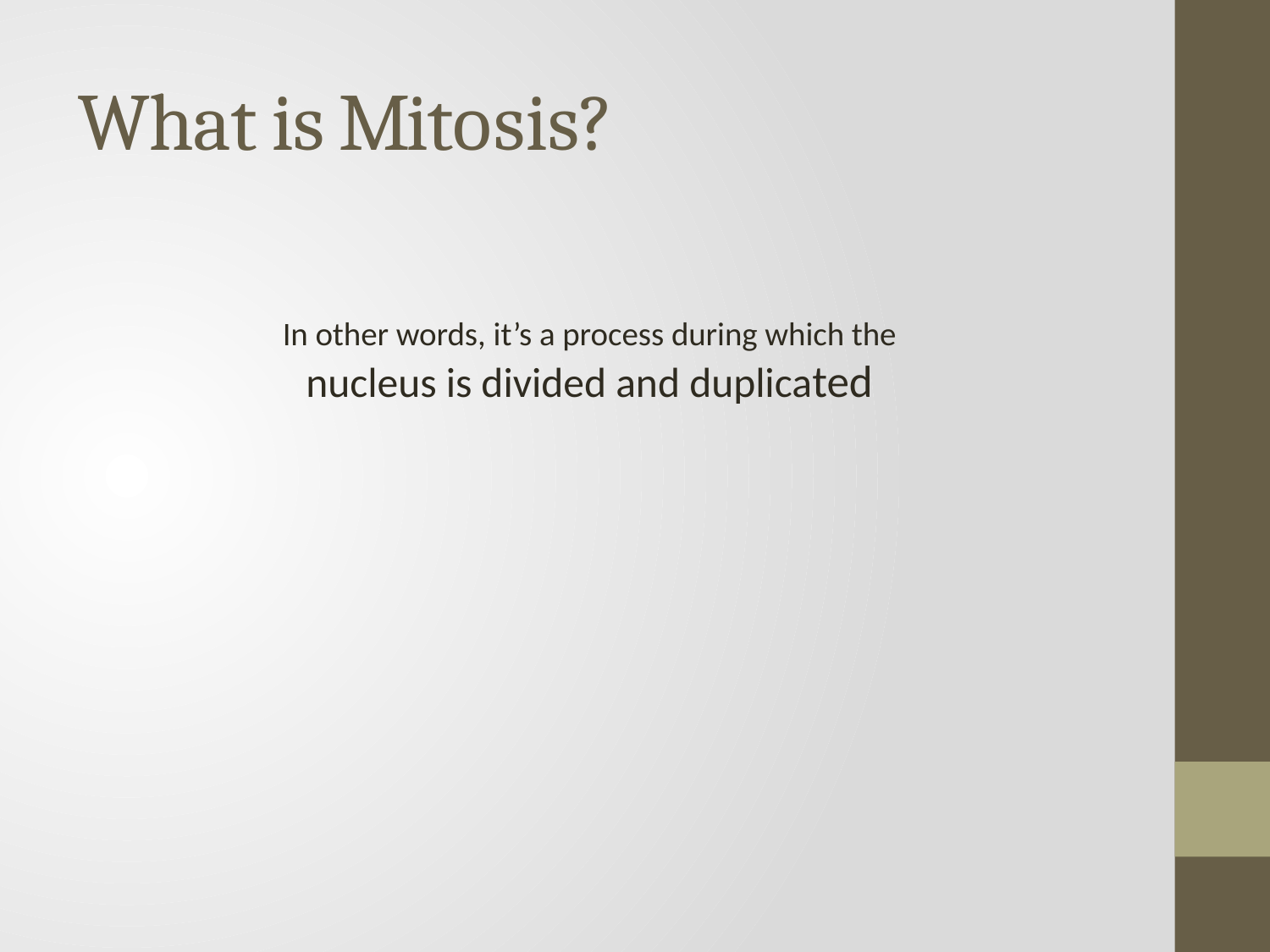

# What is Mitosis?
In other words, it’s a process during which the nucleus is divided and duplicated